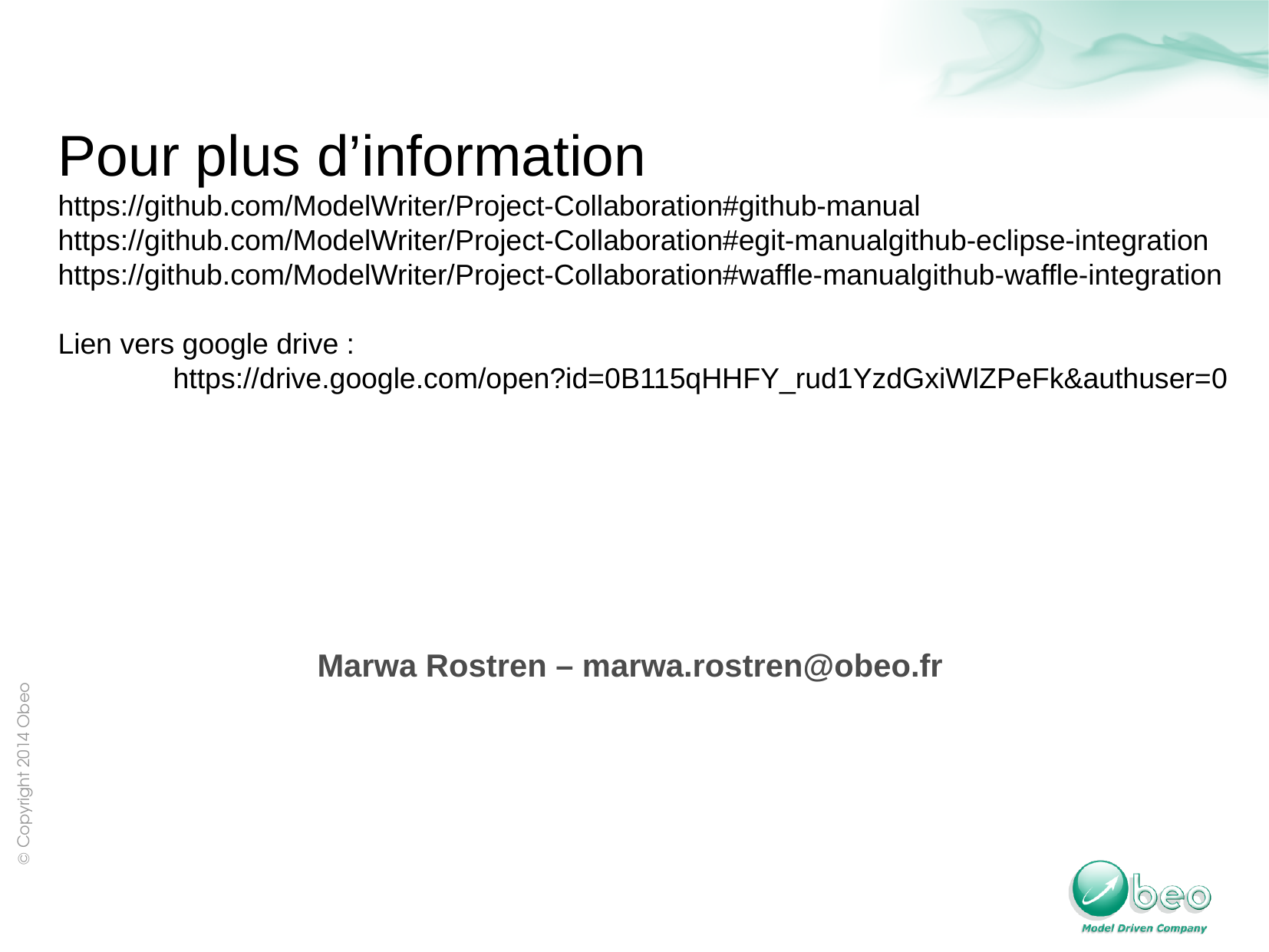

Pour plus d’information
https://github.com/ModelWriter/Project-Collaboration#github-manual
https://github.com/ModelWriter/Project-Collaboration#egit-manualgithub-eclipse-integration
https://github.com/ModelWriter/Project-Collaboration#waffle-manualgithub-waffle-integration

Lien vers google drive :
	https://drive.google.com/open?id=0B115qHHFY_rud1YzdGxiWlZPeFk&authuser=0
Marwa Rostren – marwa.rostren@obeo.fr